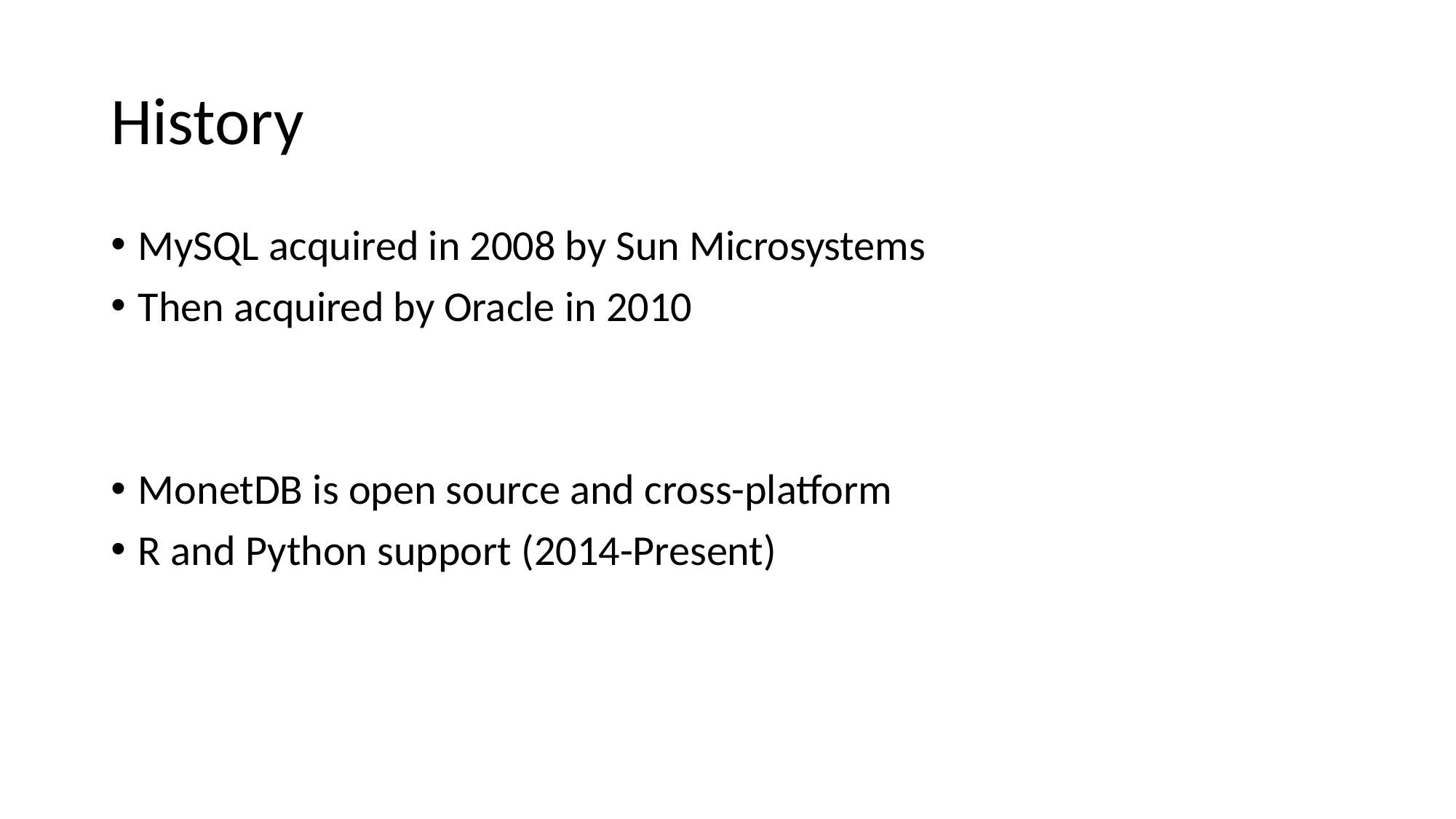

# History
MySQL acquired in 2008 by Sun Microsystems
Then acquired by Oracle in 2010

MonetDB is open source and cross-platform
R and Python support (2014-Present)